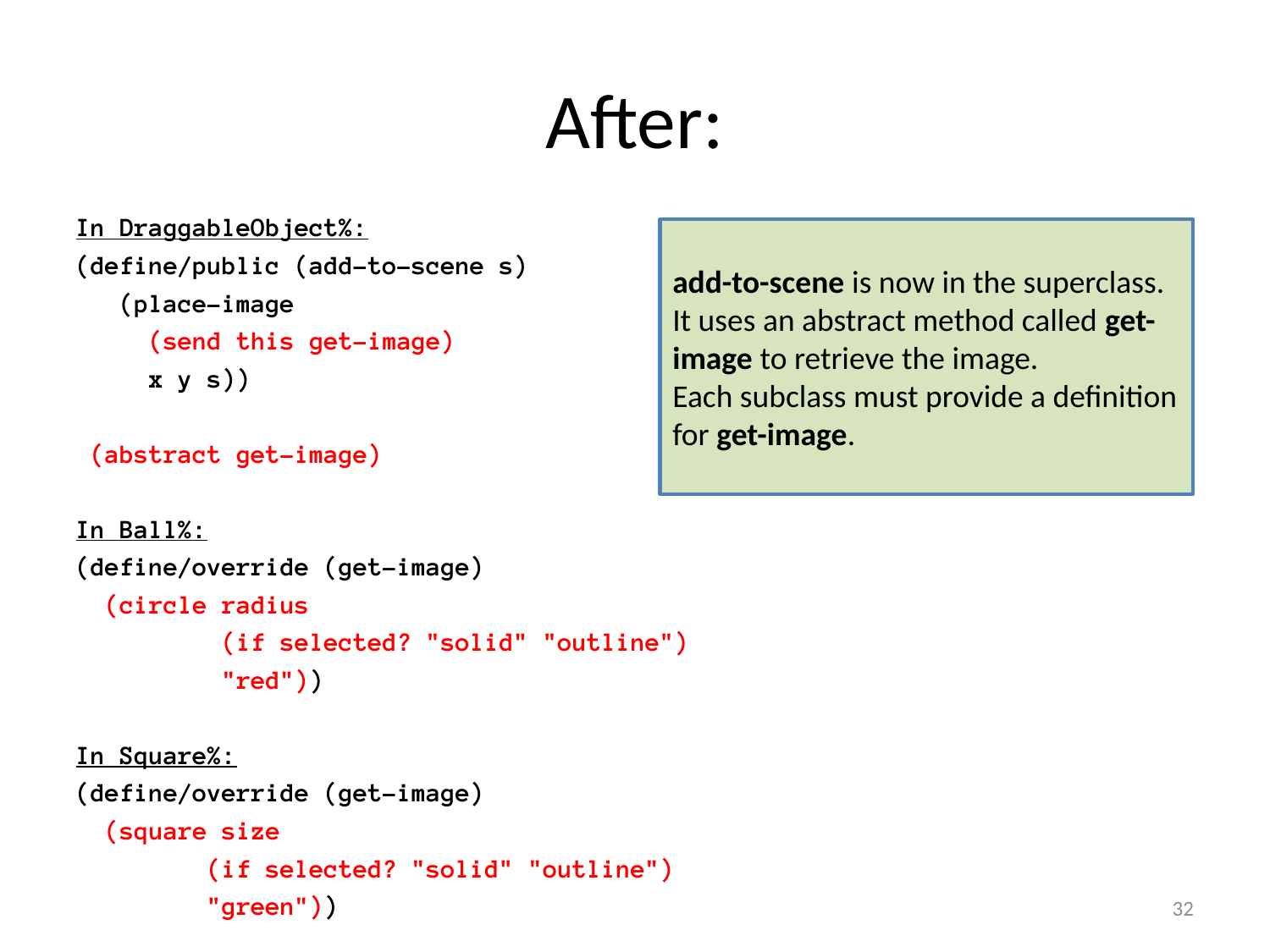

# After:

In DraggableObject%:
(define/public (add-to-scene s)
   (place-image
     (send this get-image)
     x y s))

 (abstract get-image)

In Ball%:
(define/override (get-image)
  (circle radius
          (if selected? "solid" "outline")
          "red"))

In Square%:
(define/override (get-image)
  (square size
         (if selected? "solid" "outline")
         "green"))

add-to-scene is now in the superclass.  It uses an abstract method called get-image to retrieve the image.
Each subclass must provide a definition for get-image.
32